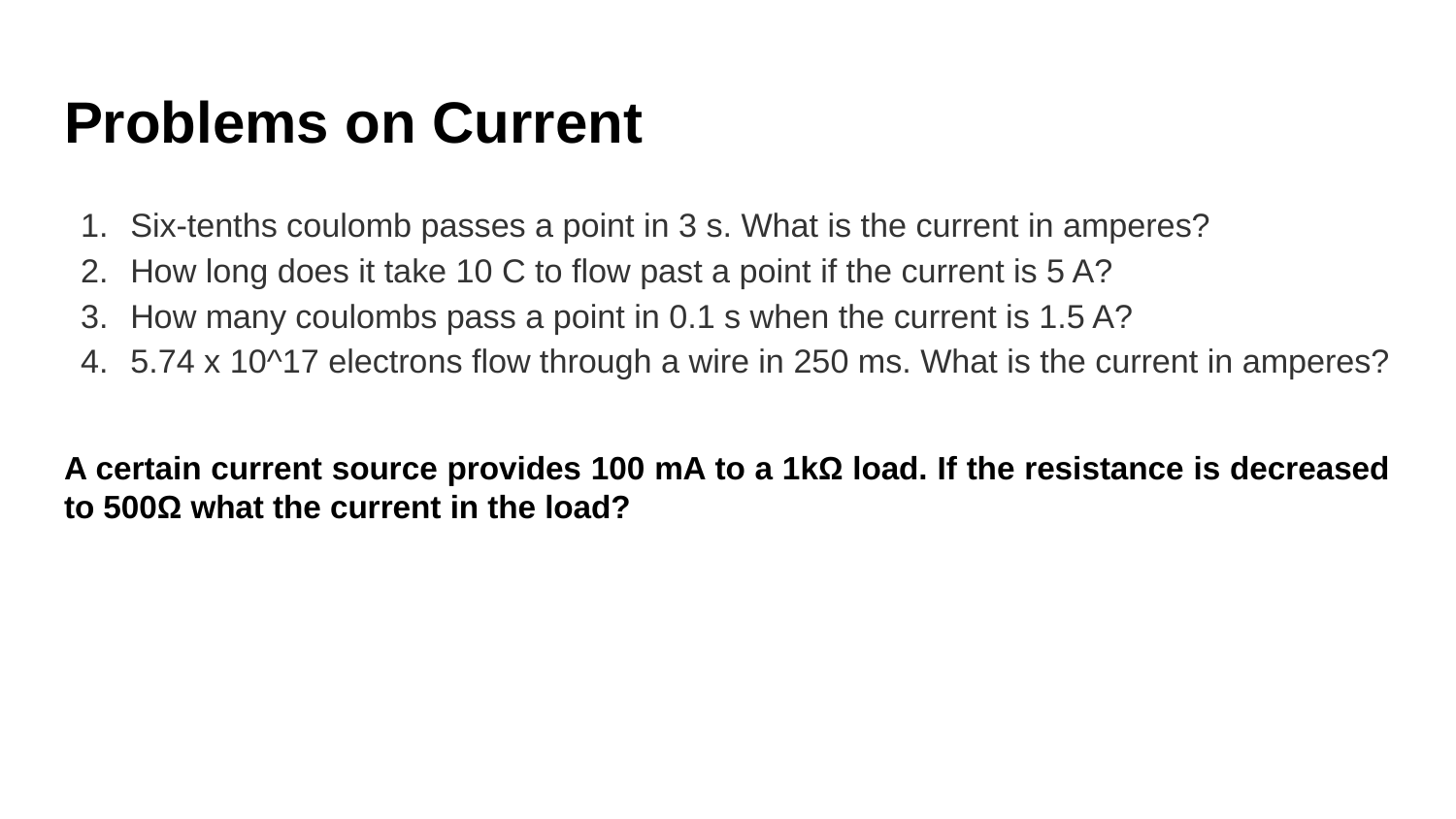

# Problems on Current
Six-tenths coulomb passes a point in 3 s. What is the current in amperes?
How long does it take 10 C to flow past a point if the current is 5 A?
How many coulombs pass a point in 0.1 s when the current is 1.5 A?
5.74 x 10^17 electrons flow through a wire in 250 ms. What is the current in amperes?
A certain current source provides 100 mA to a 1kΩ load. If the resistance is decreased to 500Ω what the current in the load?